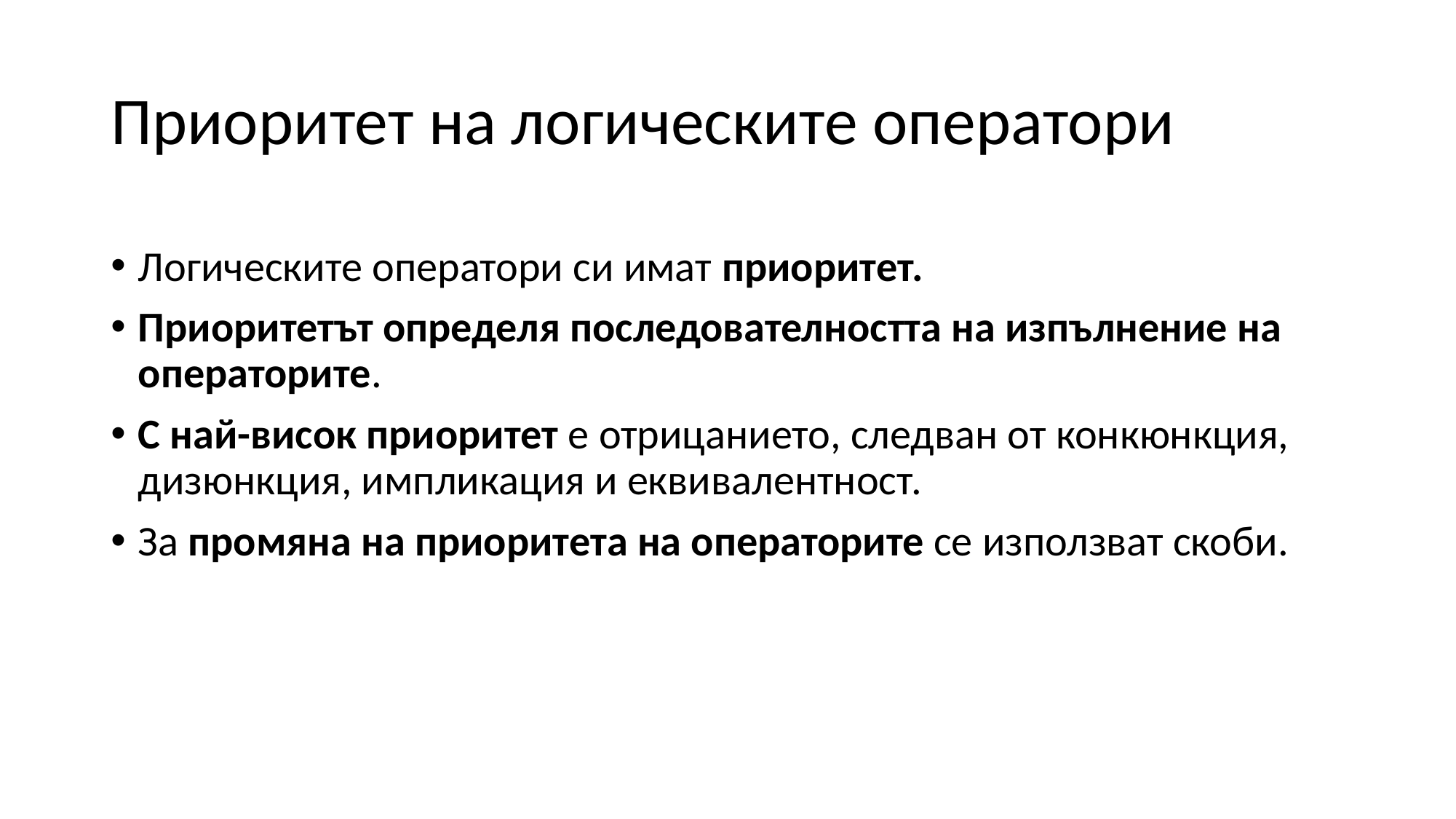

# Приоритет на логическите оператори
Логическите оператори си имат приоритет.
Приоритетът определя последователността на изпълнение на операторите.
С най-висок приоритет е отрицанието, следван от конкюнкция, дизюнкция, импликация и еквивалентност.
За промяна на приоритета на операторите се използват скоби.